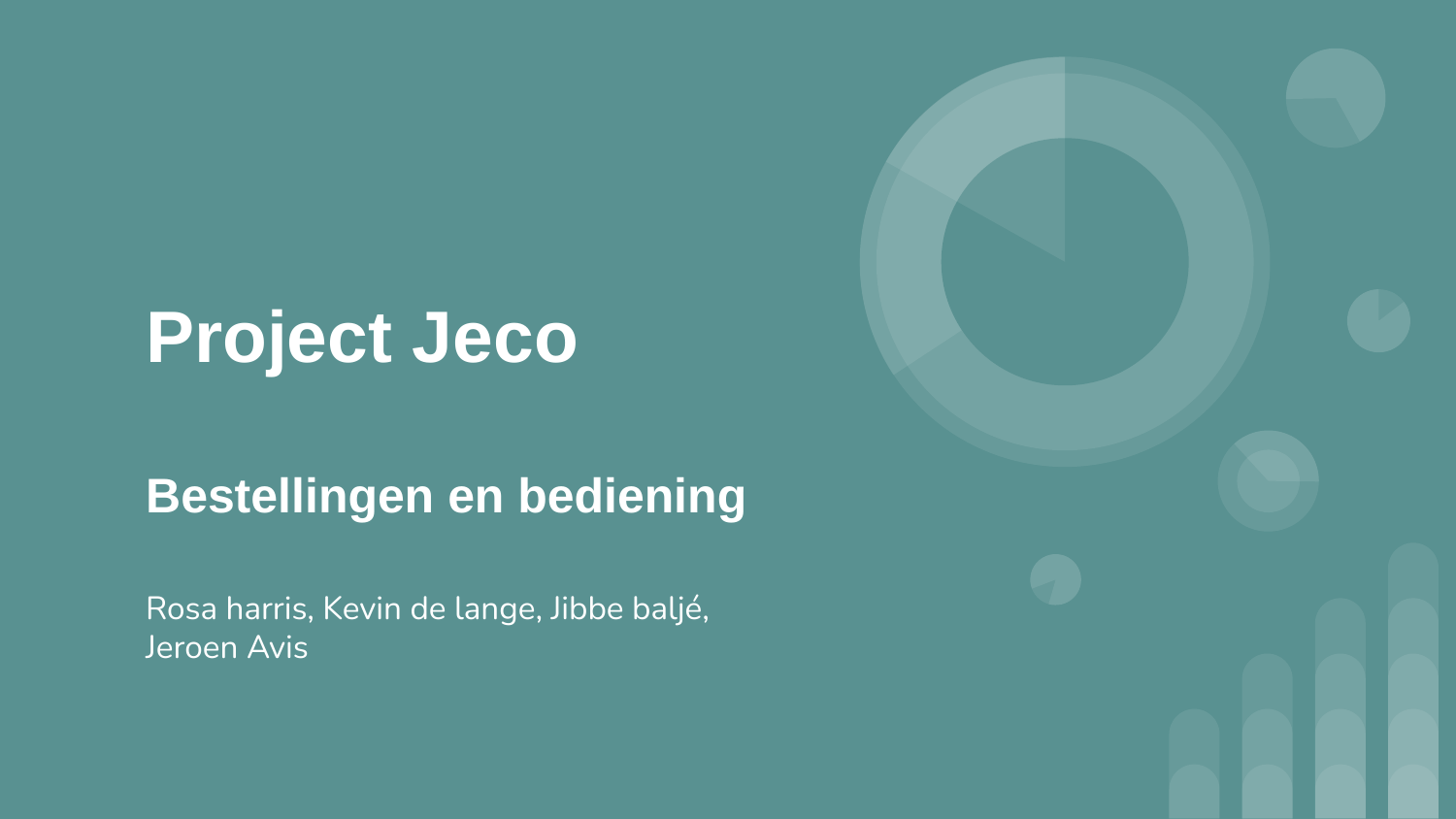

# Project Jeco

Bestellingen en bediening
Rosa harris, Kevin de lange, Jibbe baljé, Jeroen Avis